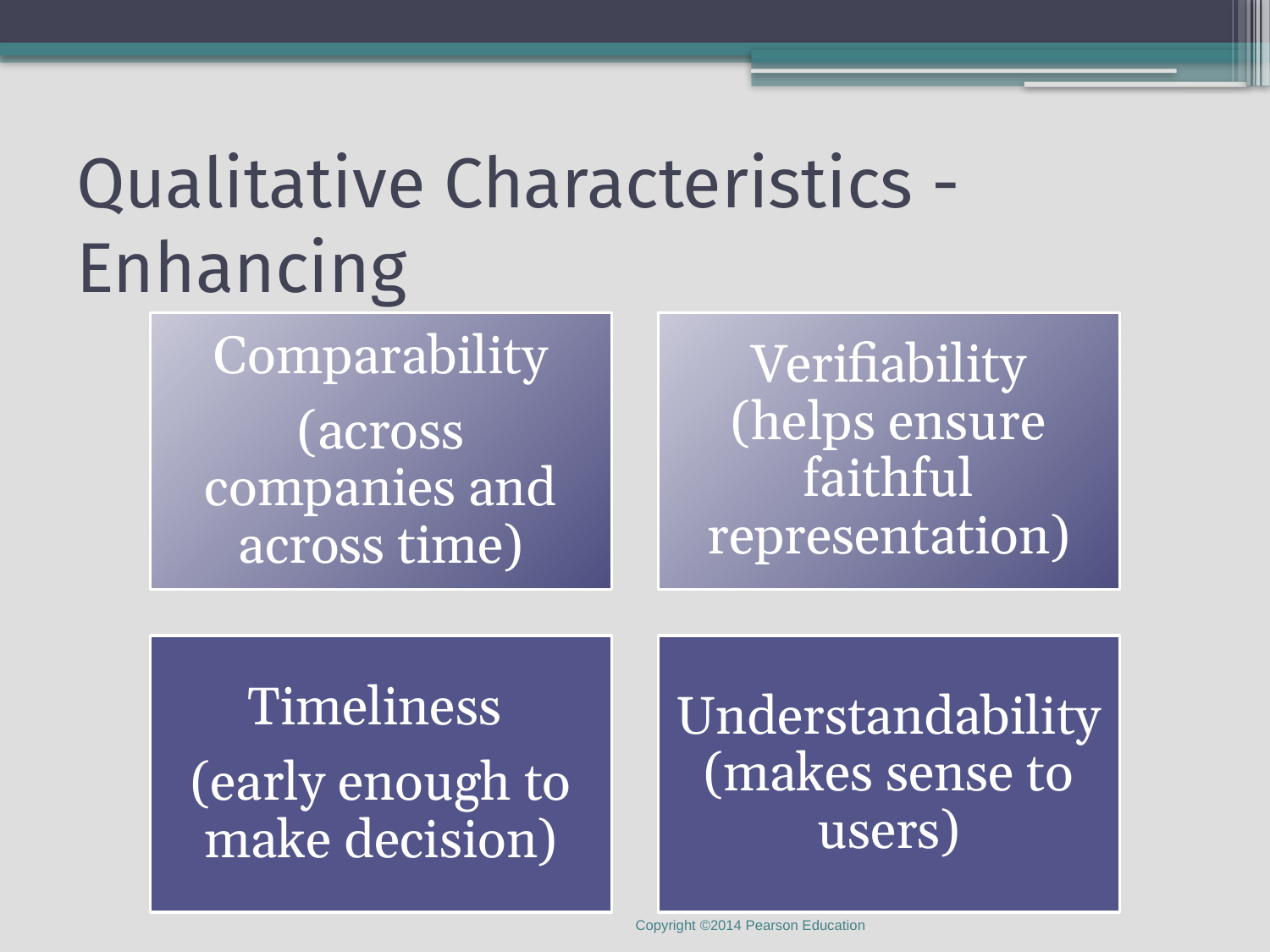

# Qualitative Characteristics - Enhancing
Comparability
(across companies and across time)
Verifiability (helps ensure faithful representation)
Timeliness
(early enough to make decision)
Understandability (makes sense to users)
16
Copyright ©2014 Pearson Education